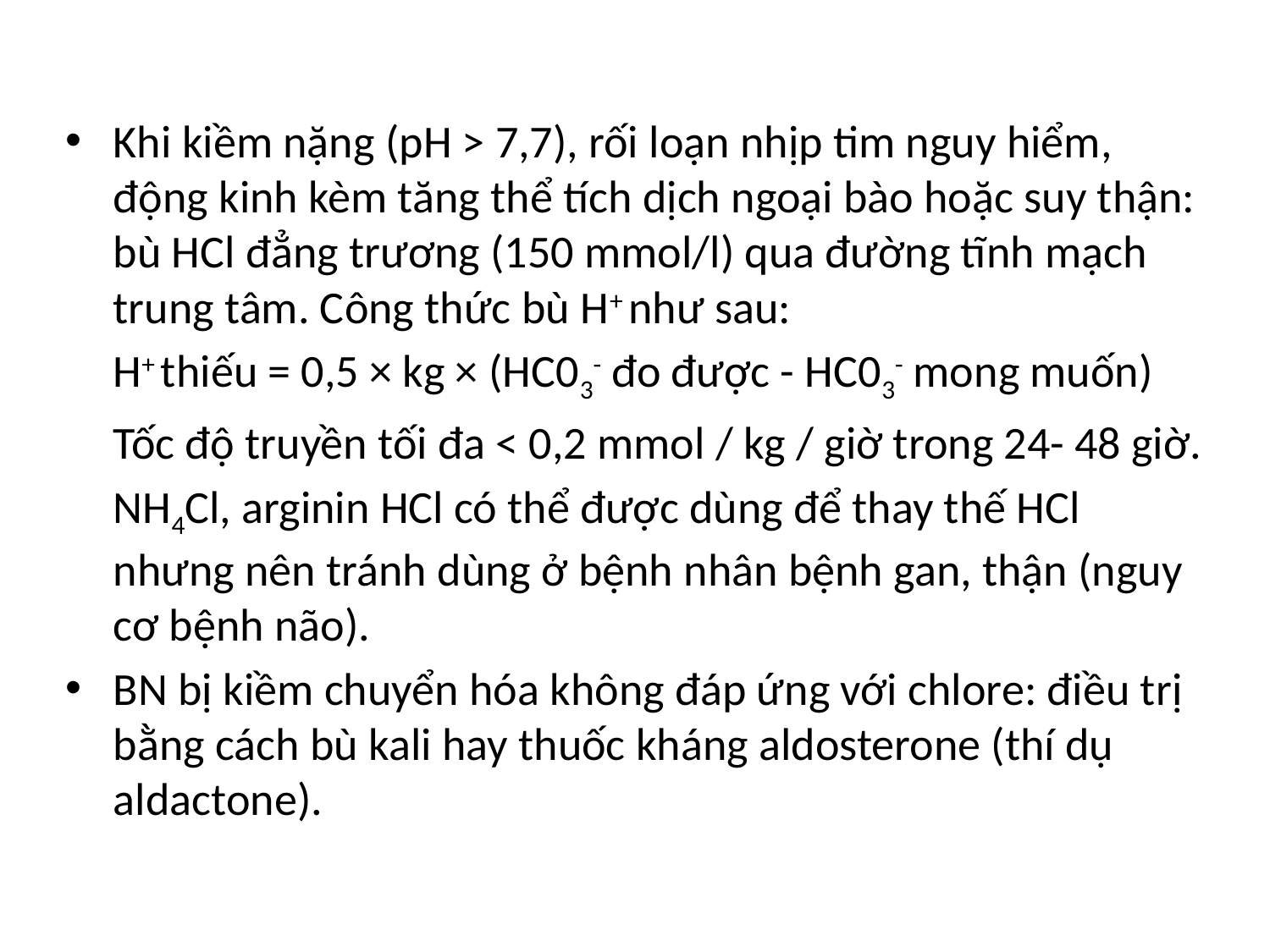

Khi kiềm nặng (pH > 7,7), rối loạn nhịp tim nguy hiểm, động kinh kèm tăng thể tích dịch ngoại bào hoặc suy thận: bù HCl đẳng trương (150 mmol/l) qua đường tĩnh mạch trung tâm. Công thức bù H+ như sau:
	H+ thiếu = 0,5 × kg × (HC03- đo được - HC03- mong muốn)
	Tốc độ truyền tối đa < 0,2 mmol / kg / giờ trong 24- 48 giờ.
	NH4Cl, arginin HCl có thể được dùng để thay thế HCl nhưng nên tránh dùng ở bệnh nhân bệnh gan, thận (nguy cơ bệnh não).
BN bị kiềm chuyển hóa không đáp ứng với chlore: điều trị bằng cách bù kali hay thuốc kháng aldosterone (thí dụ aldactone).